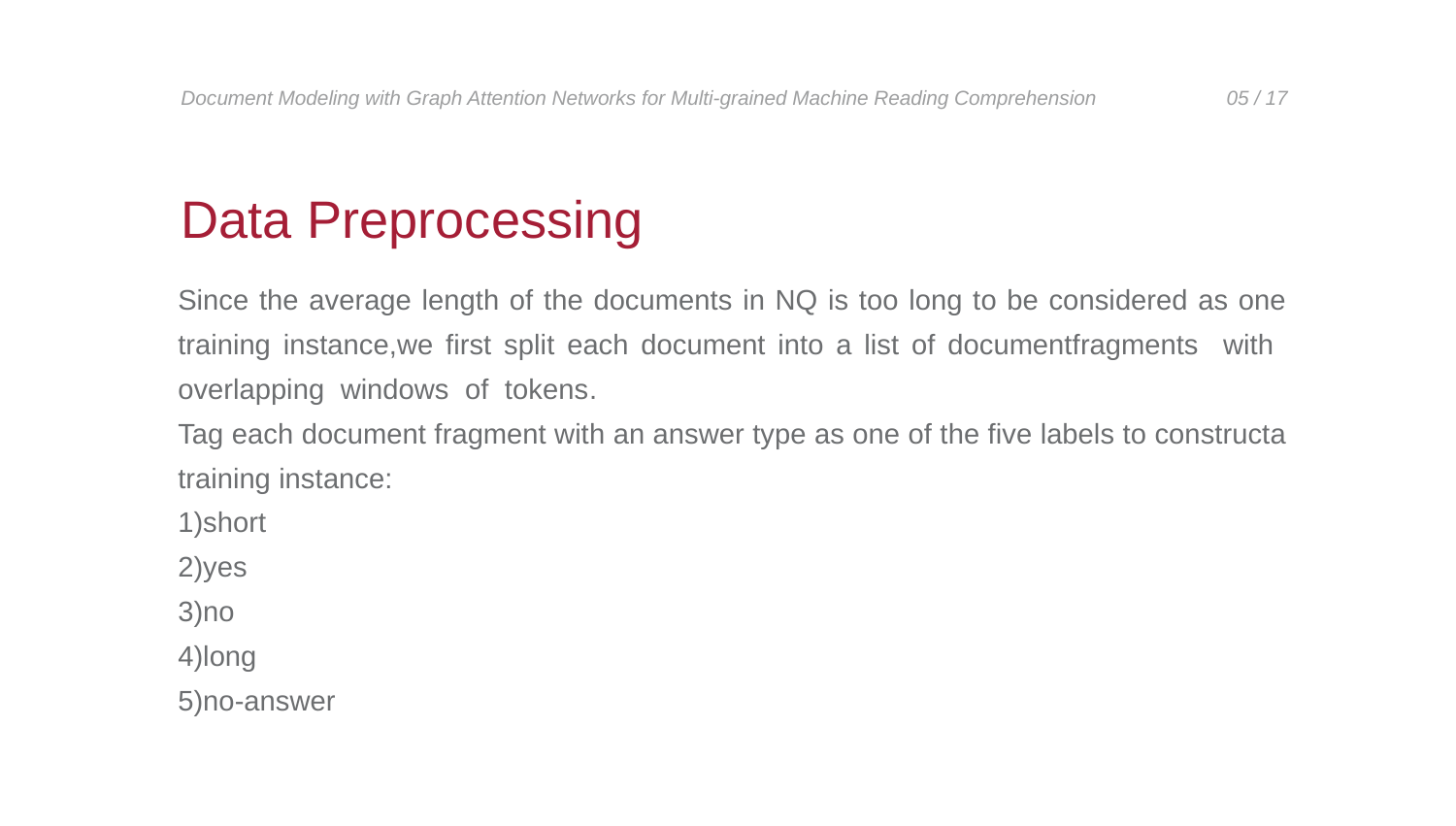

05 / 17
Document Modeling with Graph Attention Networks for Multi-grained Machine Reading Comprehension
Data Preprocessing
Since the average length of the documents in NQ is too long to be considered as one training instance,we first split each document into a list of documentfragments  with  overlapping  windows  of  tokens.
Tag each document fragment with an answer type as one of the five labels to constructa training instance:
1)short
2)yes
3)no
4)long
5)no-answer